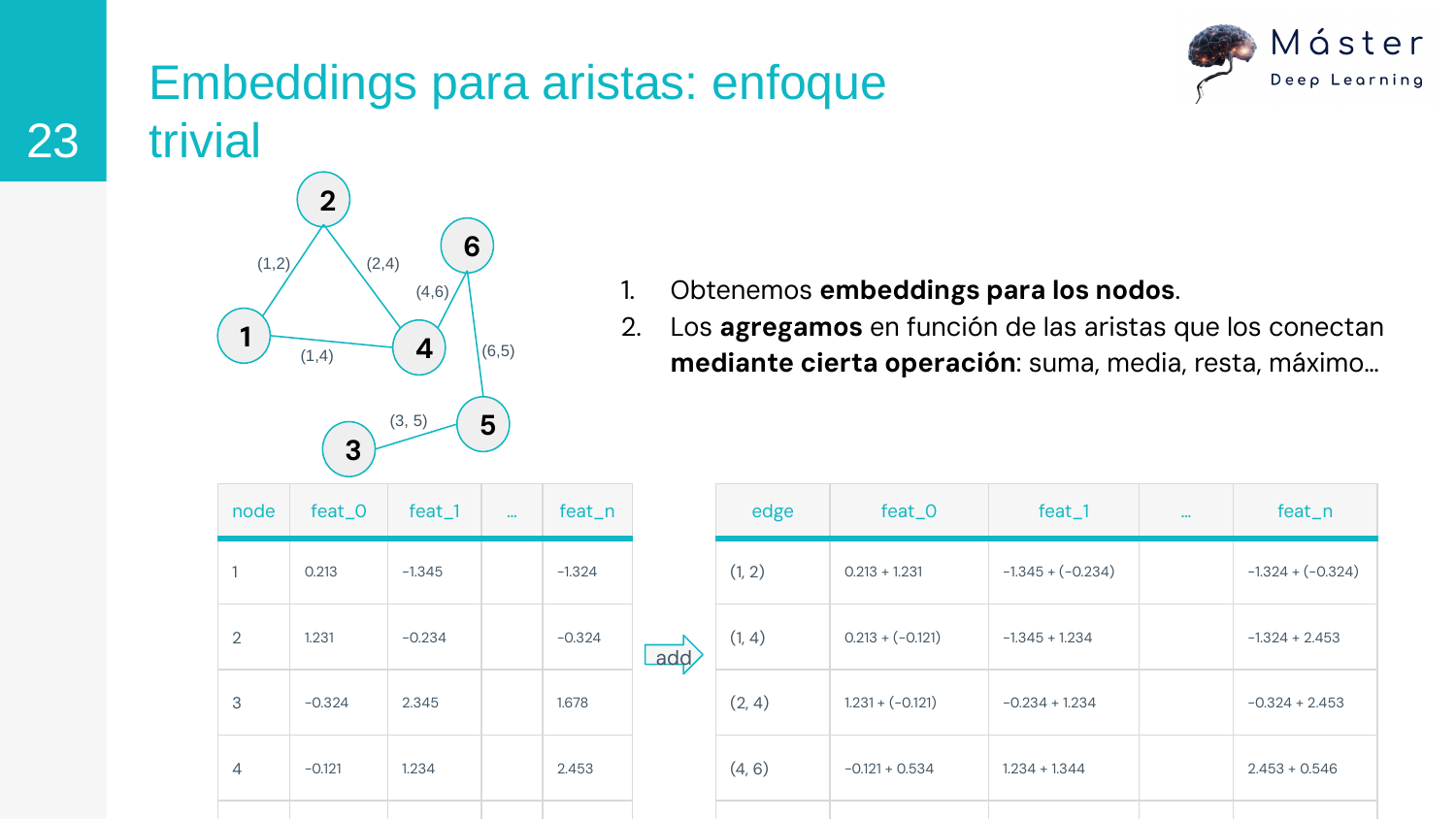

23
# Embeddings para aristas: enfoque trivial
2
6
1
4
5
3
(1,2)
(2,4)
Obtenemos embeddings para los nodos.
Los agregamos en función de las aristas que los conectan mediante cierta operación: suma, media, resta, máximo…

(4,6)
(6,5)
(1,4)
(3, 5)
| node | feat\_0 | feat\_1 | … | feat\_n |
| --- | --- | --- | --- | --- |
| 1 | 0.213 | -1.345 |  | -1.324 |
| 2 | 1.231 | -0.234 |  | -0.324 |
| 3 | -0.324 | 2.345 |  | 1.678 |
| 4 | -0.121 | 1.234 |  | 2.453 |
| 5 | 1.234 | -0.234 |  | 0.643 |
| 6 | 0.534 | 1.344 |  | 0.546 |
| edge | feat\_0 | feat\_1 | … | feat\_n |
| --- | --- | --- | --- | --- |
| (1, 2) | 0.213 + 1.231 | -1.345 + (-0.234) |  | -1.324 + (-0.324) |
| (1, 4) | 0.213 + (-0.121) | -1.345 + 1.234 |  | -1.324 + 2.453 |
| (2, 4) | 1.231 + (-0.121) | -0.234 + 1.234 |  | -0.324 + 2.453 |
| (4, 6) | -0.121 + 0.534 | 1.234 + 1.344 |  | 2.453 + 0.546 |
| (6, 5) | 0.534 + 1.234 | 1.344 + (-0.234) |  | 0.546 + 0.643 |
| (3, 5) | -0.324 + 1.234 | 2.345 + (-0.234) |  | 1.678 + 0.643 |
add